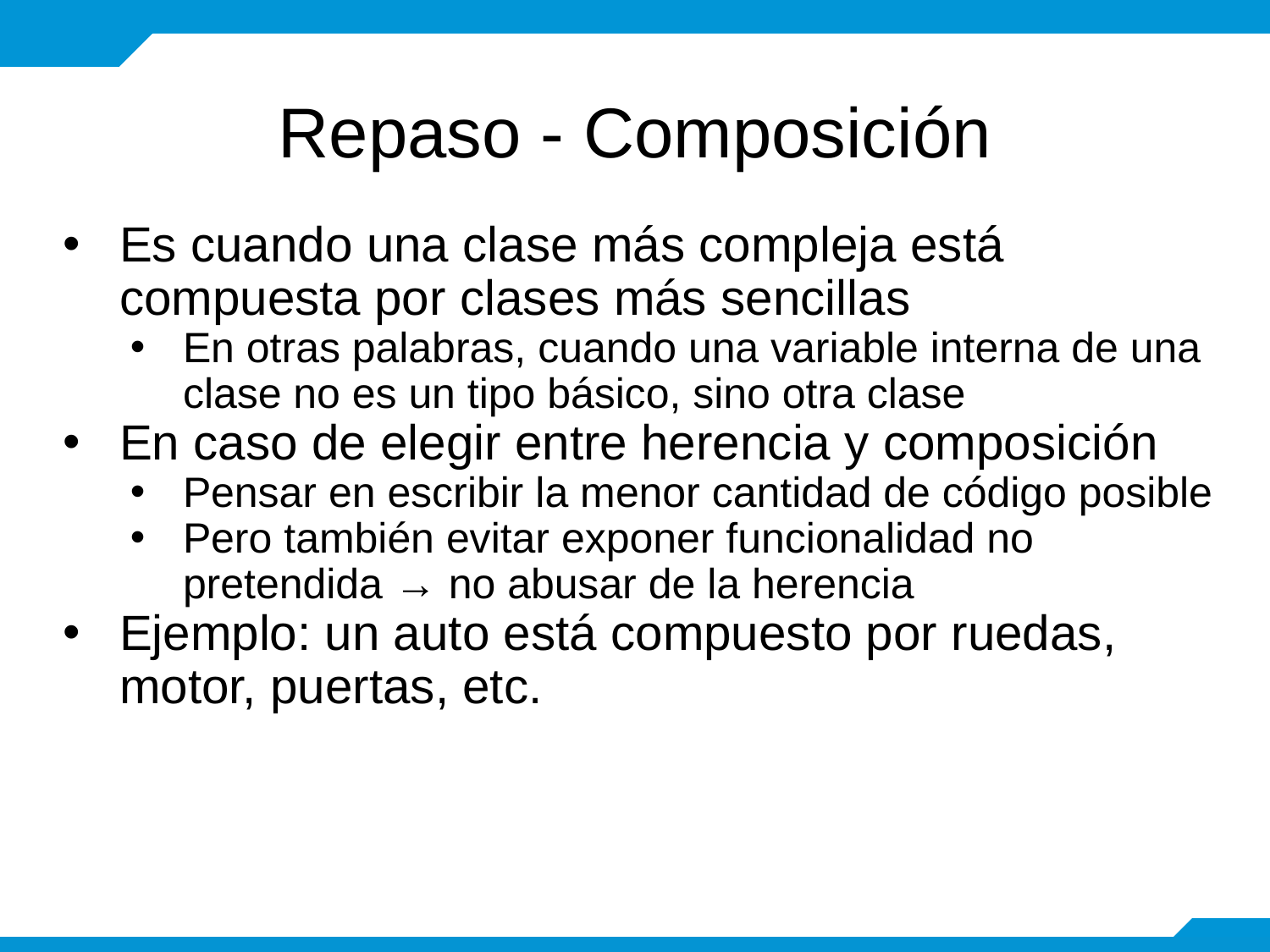

# Repaso - Composición
Es cuando una clase más compleja está compuesta por clases más sencillas
En otras palabras, cuando una variable interna de una clase no es un tipo básico, sino otra clase
En caso de elegir entre herencia y composición
Pensar en escribir la menor cantidad de código posible
Pero también evitar exponer funcionalidad no pretendida → no abusar de la herencia
Ejemplo: un auto está compuesto por ruedas, motor, puertas, etc.